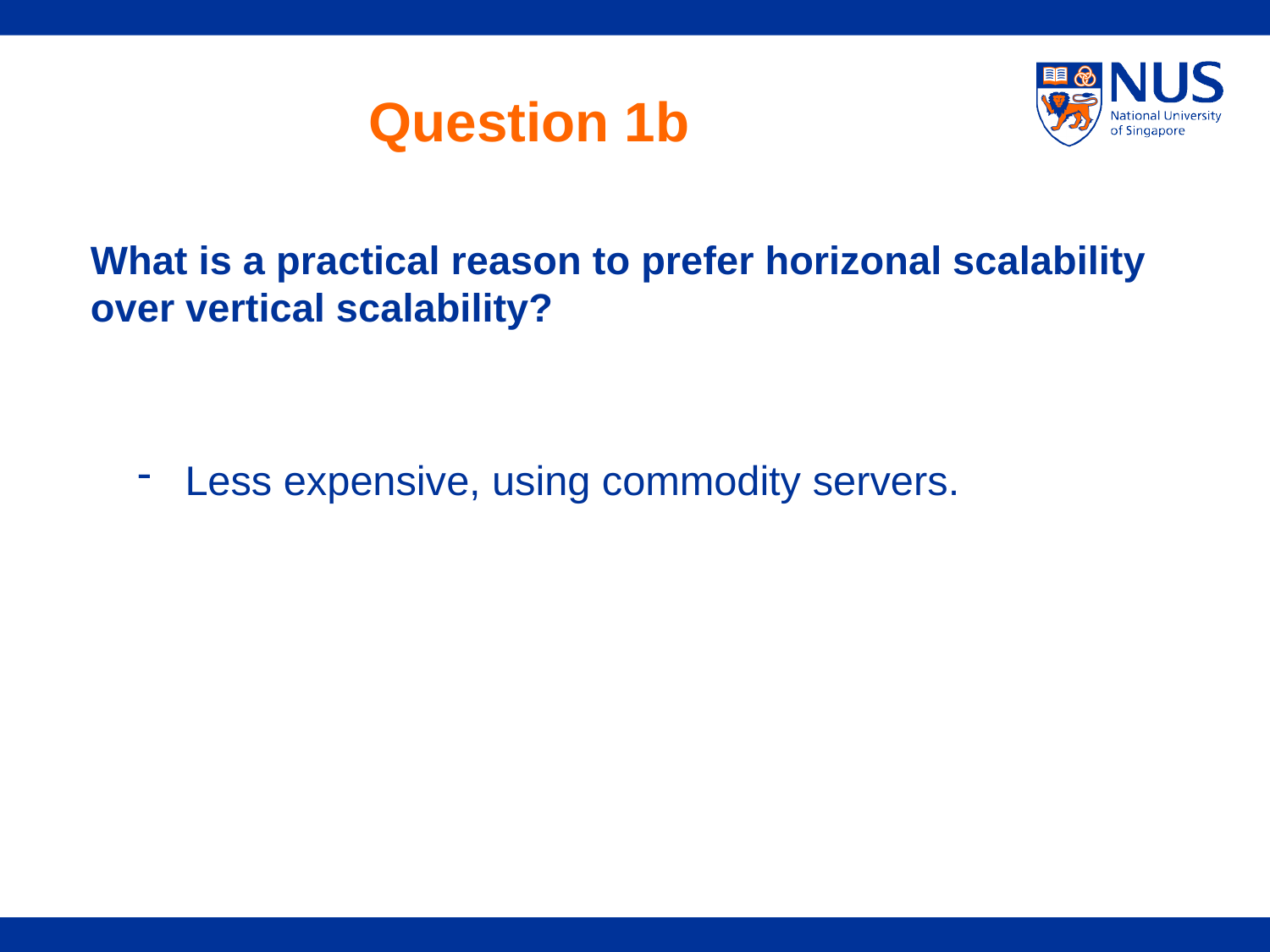

# Question 1b
What is a practical reason to prefer horizonal scalability over vertical scalability?

Less expensive, using commodity servers.

6